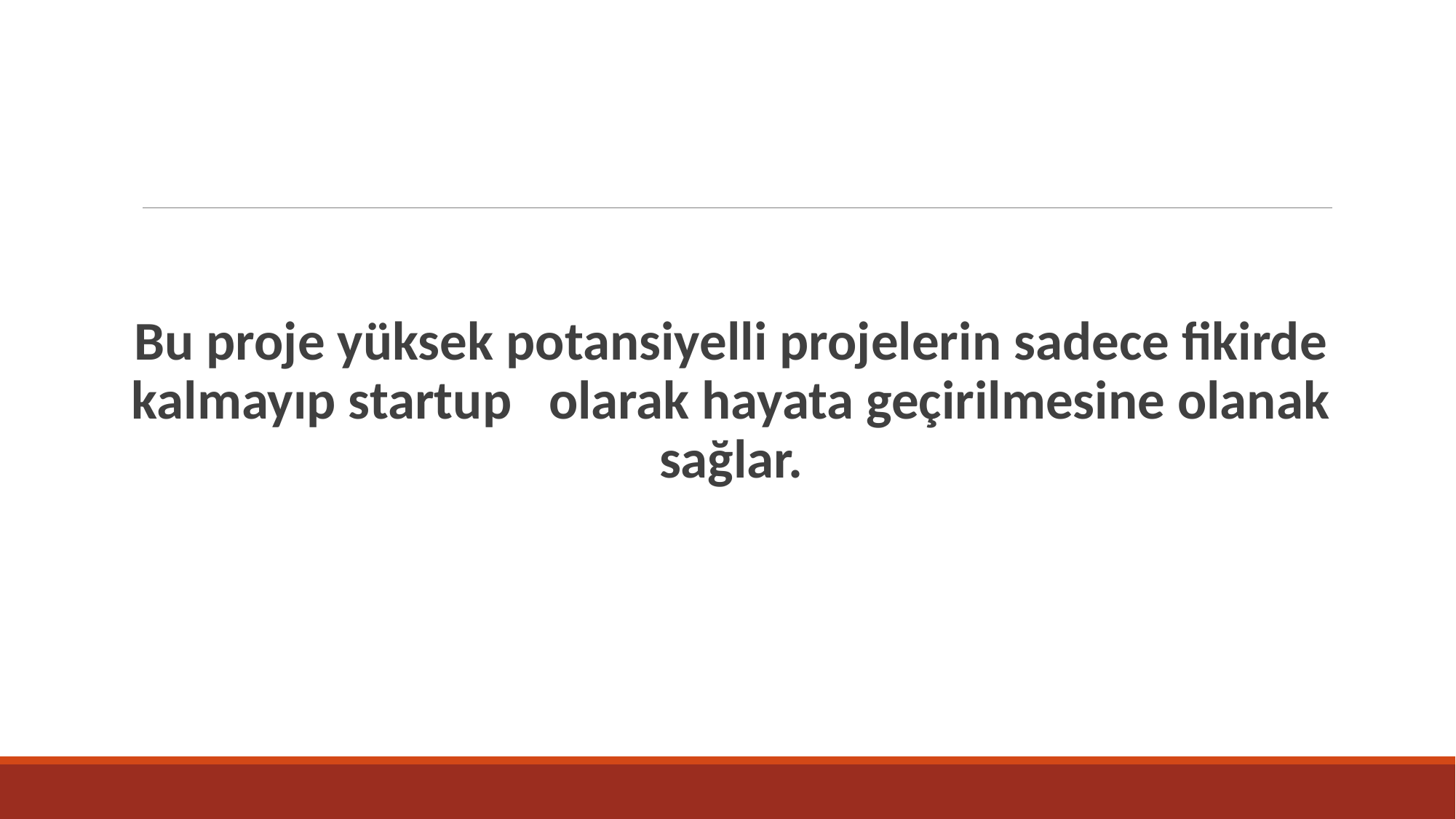

#

Bu proje yüksek potansiyelli projelerin sadece fikirde kalmayıp startup   olarak hayata geçirilmesine olanak sağlar.